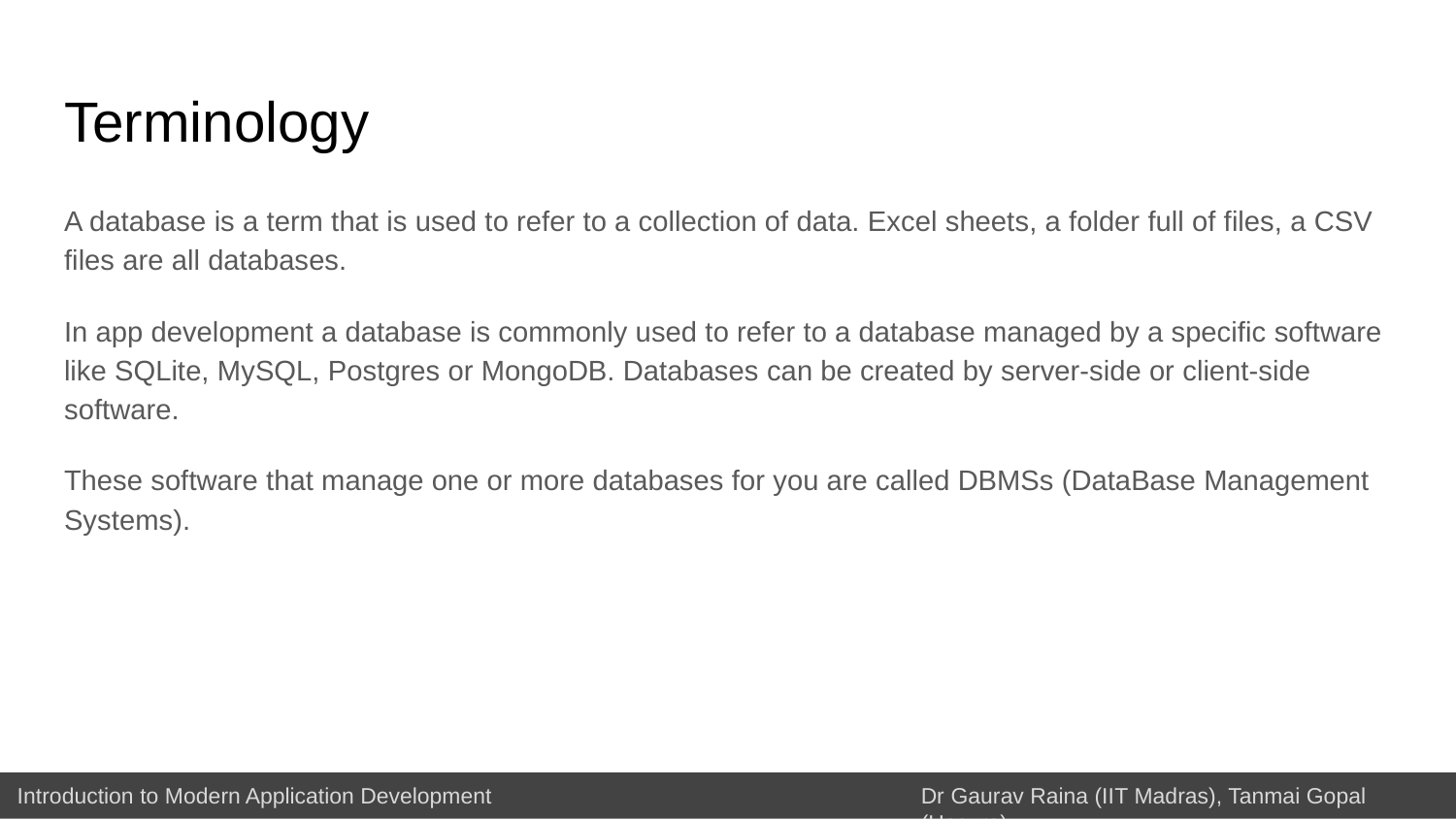

# Terminology
A database is a term that is used to refer to a collection of data. Excel sheets, a folder full of files, a CSV files are all databases.
In app development a database is commonly used to refer to a database managed by a specific software like SQLite, MySQL, Postgres or MongoDB. Databases can be created by server-side or client-side software.
These software that manage one or more databases for you are called DBMSs (DataBase Management Systems).